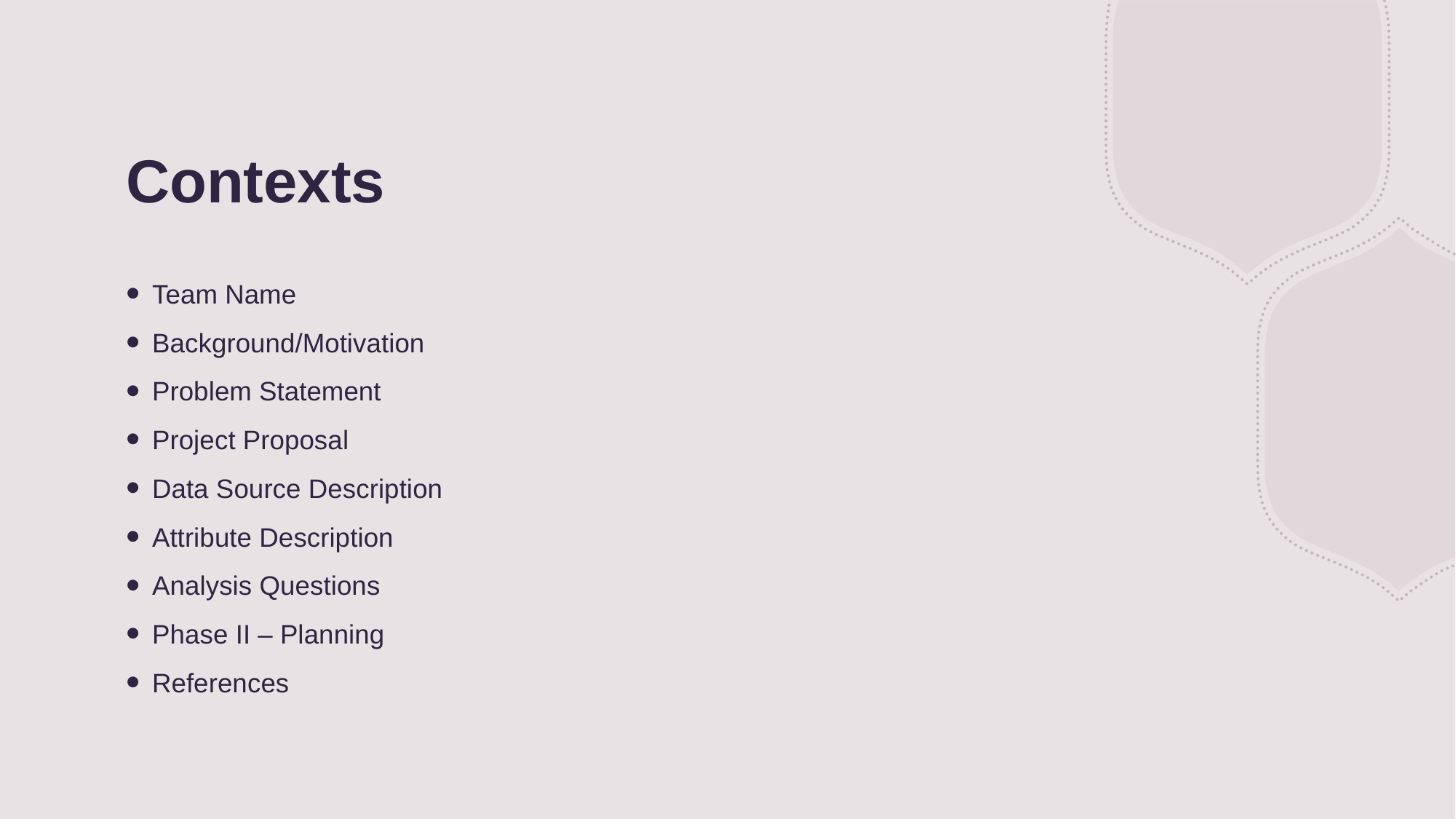

# Contexts
Team Name
Background/Motivation
Problem Statement
Project Proposal
Data Source Description
Attribute Description
Analysis Questions
Phase II – Planning
References